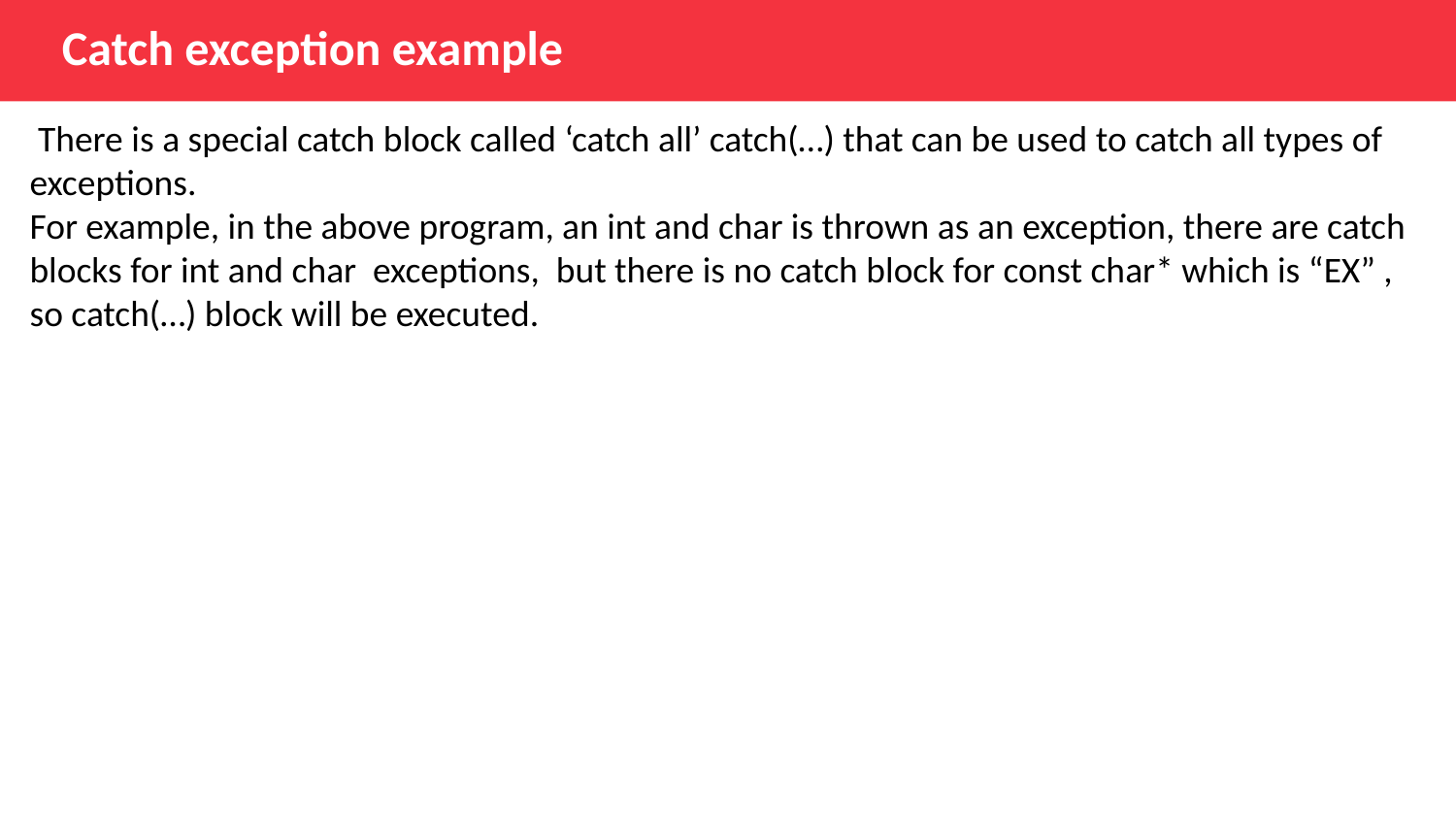

Catch exception example
 There is a special catch block called ‘catch all’ catch(…) that can be used to catch all types of exceptions.
For example, in the above program, an int and char is thrown as an exception, there are catch blocks for int and char  exceptions,  but there is no catch block for const char* which is “EX” , so catch(…) block will be executed.